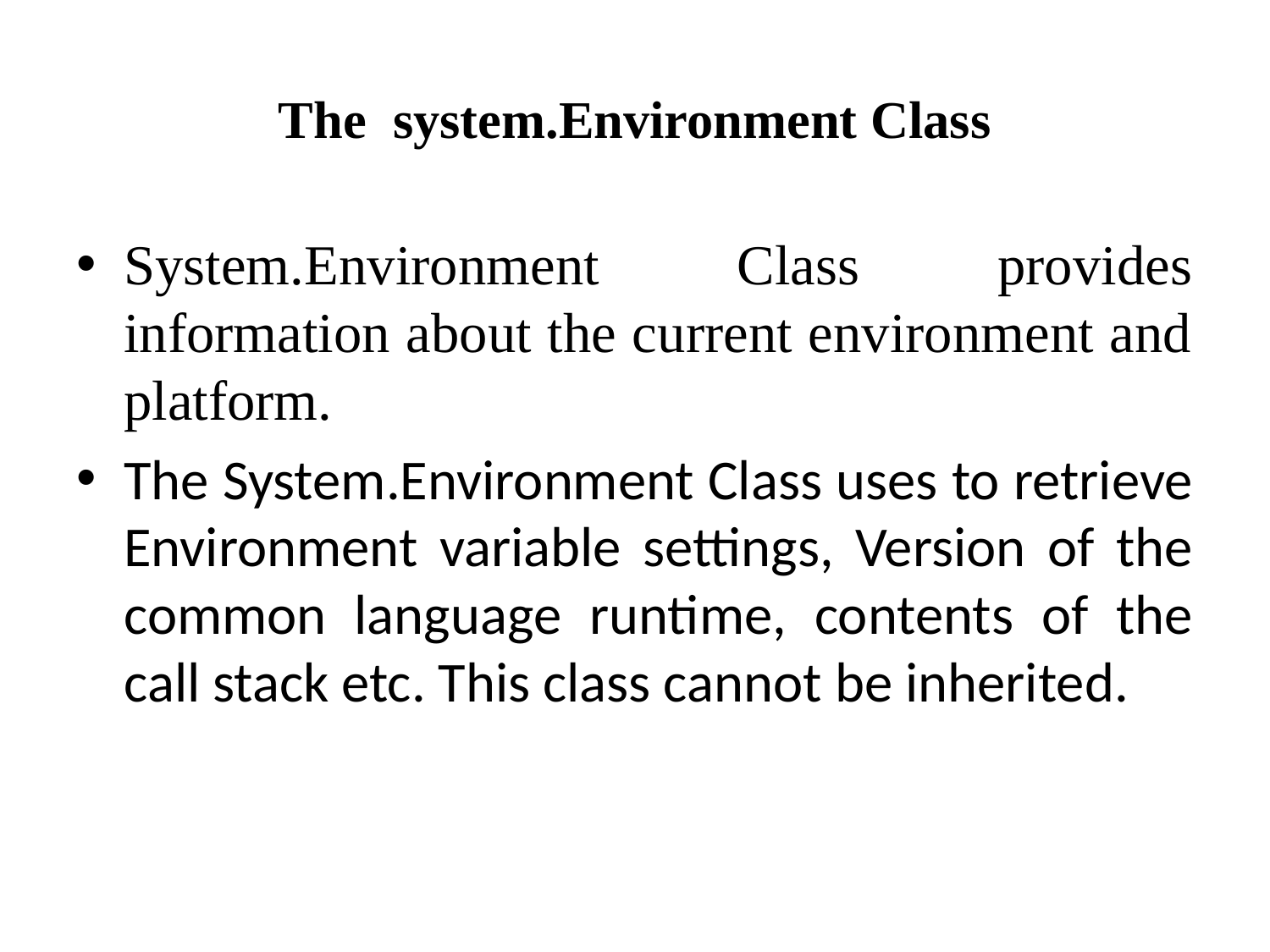

# The  system.Environment Class
System.Environment Class provides information about the current environment and platform.
The System.Environment Class uses to retrieve Environment variable settings, Version of the common language runtime, contents of the call stack etc. This class cannot be inherited.